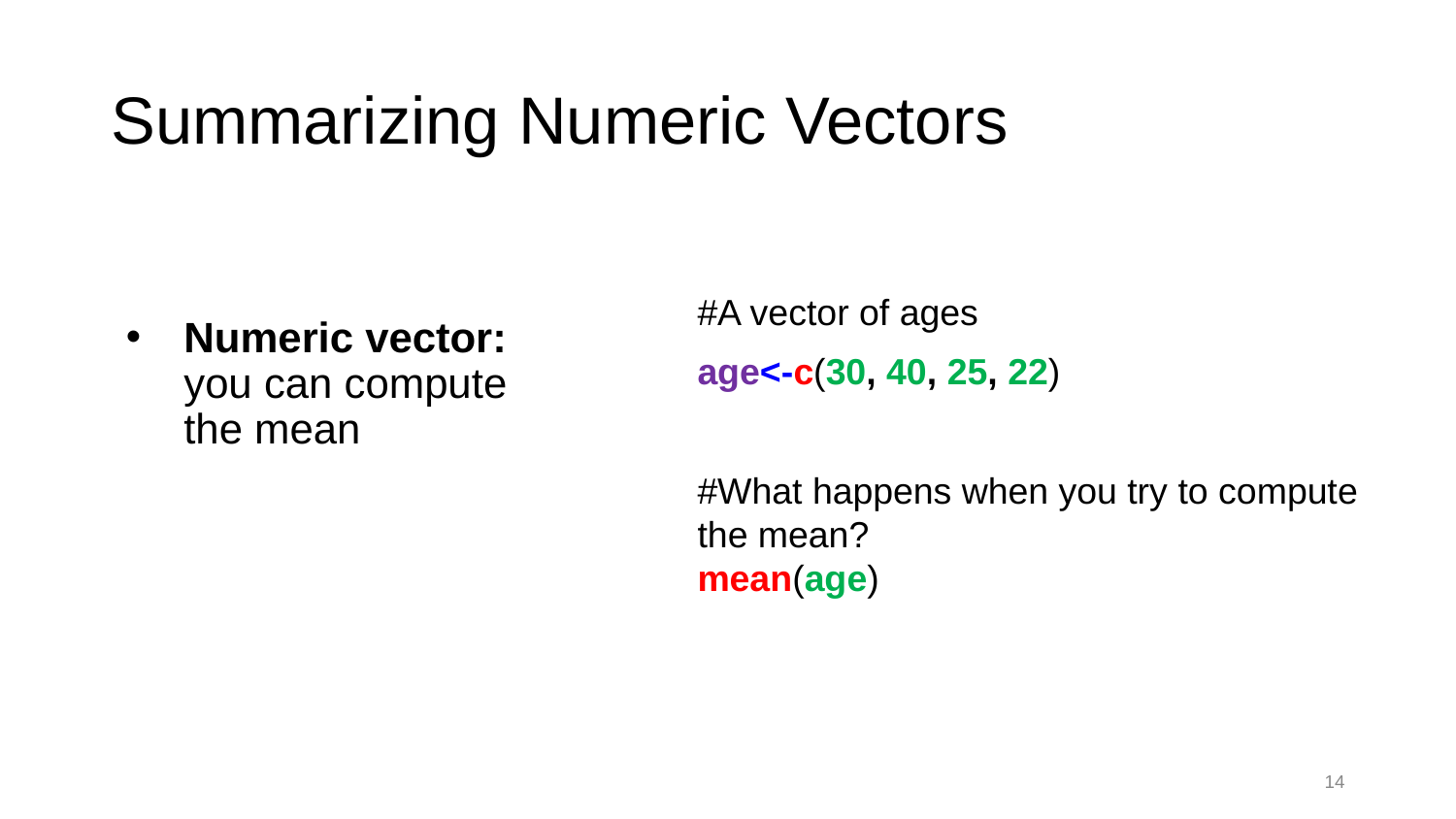

# Summarizing Numeric Vectors

#A vector of ages
age<-c(30, 40, 25, 22)

#What happens when you try to compute the mean?
mean(age)

Numeric vector: you can compute the mean
14